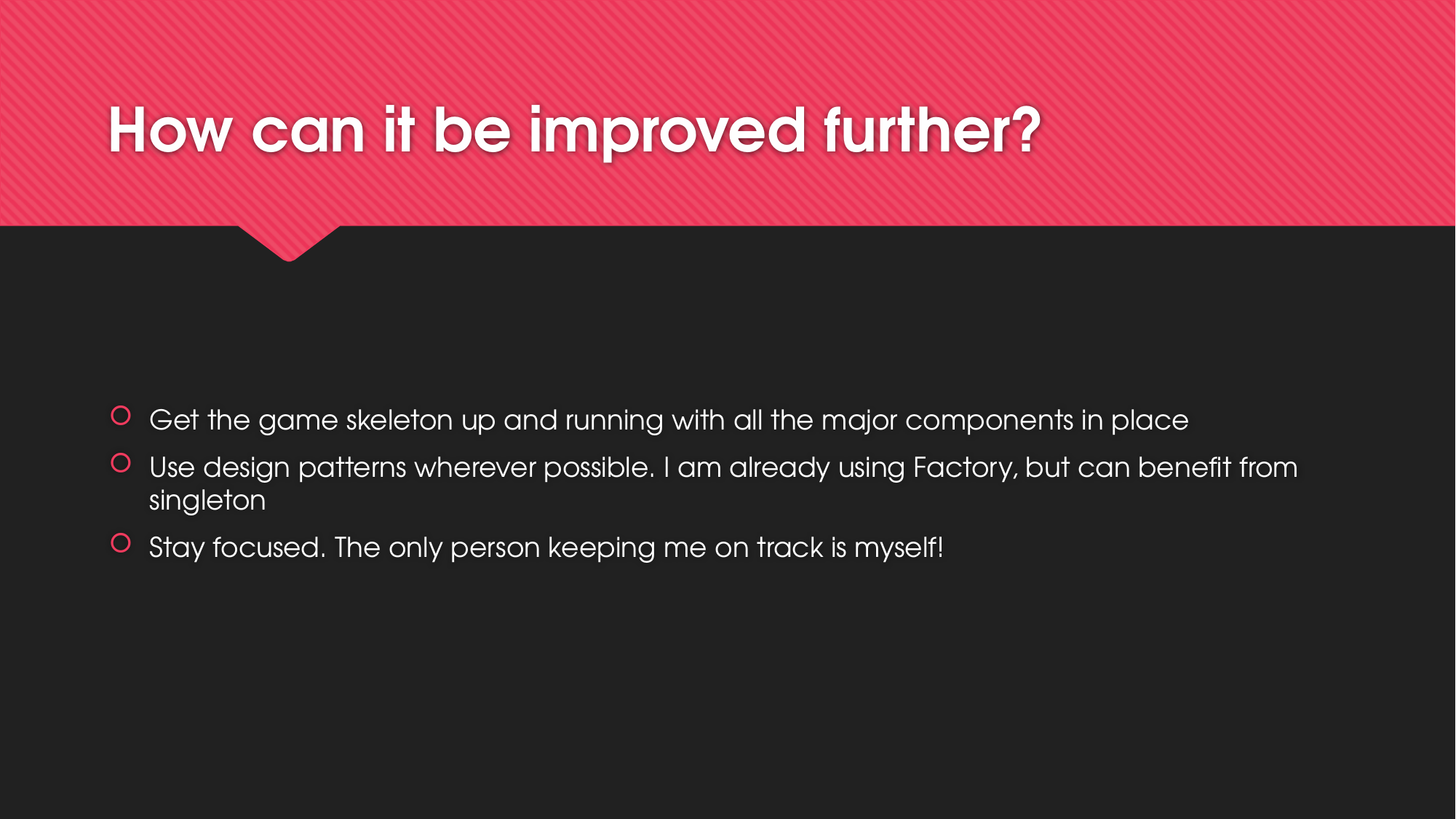

# How can it be improved further?
Get the game skeleton up and running with all the major components in place
Use design patterns wherever possible. I am already using Factory, but can benefit from singleton
Stay focused. The only person keeping me on track is myself!